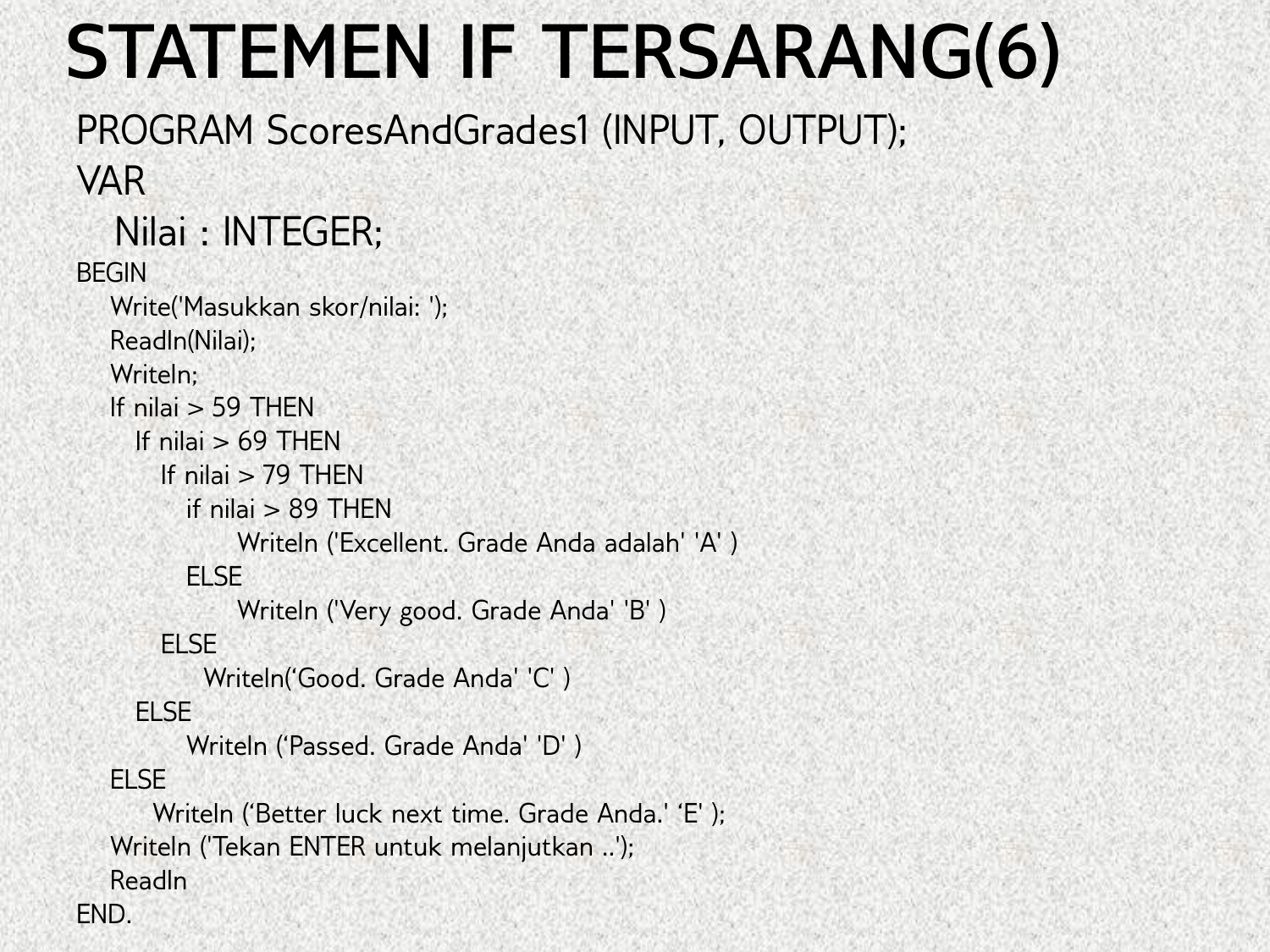

# statemen if tersarang(6)
PROGRAM ScoresAndGrades1 (INPUT, OUTPUT);
VAR
   Nilai : INTEGER;
BEGIN
    Write('Masukkan skor/nilai: ');
    Readln(Nilai);
    Writeln;
    If nilai > 59 THEN
       If nilai > 69 THEN
          If nilai > 79 THEN
             if nilai > 89 THEN
	    Writeln ('Excellent. Grade Anda adalah' 'A' )
             ELSE
	    Writeln ('Very good. Grade Anda' 'B' )
          ELSE
	Writeln(‘Good. Grade Anda' 'C' )
       ELSE
             Writeln (‘Passed. Grade Anda' 'D' )
    ELSE
         Writeln (‘Better luck next time. Grade Anda.' ‘E' );
    Writeln ('Tekan ENTER untuk melanjutkan ..');
    Readln
END.